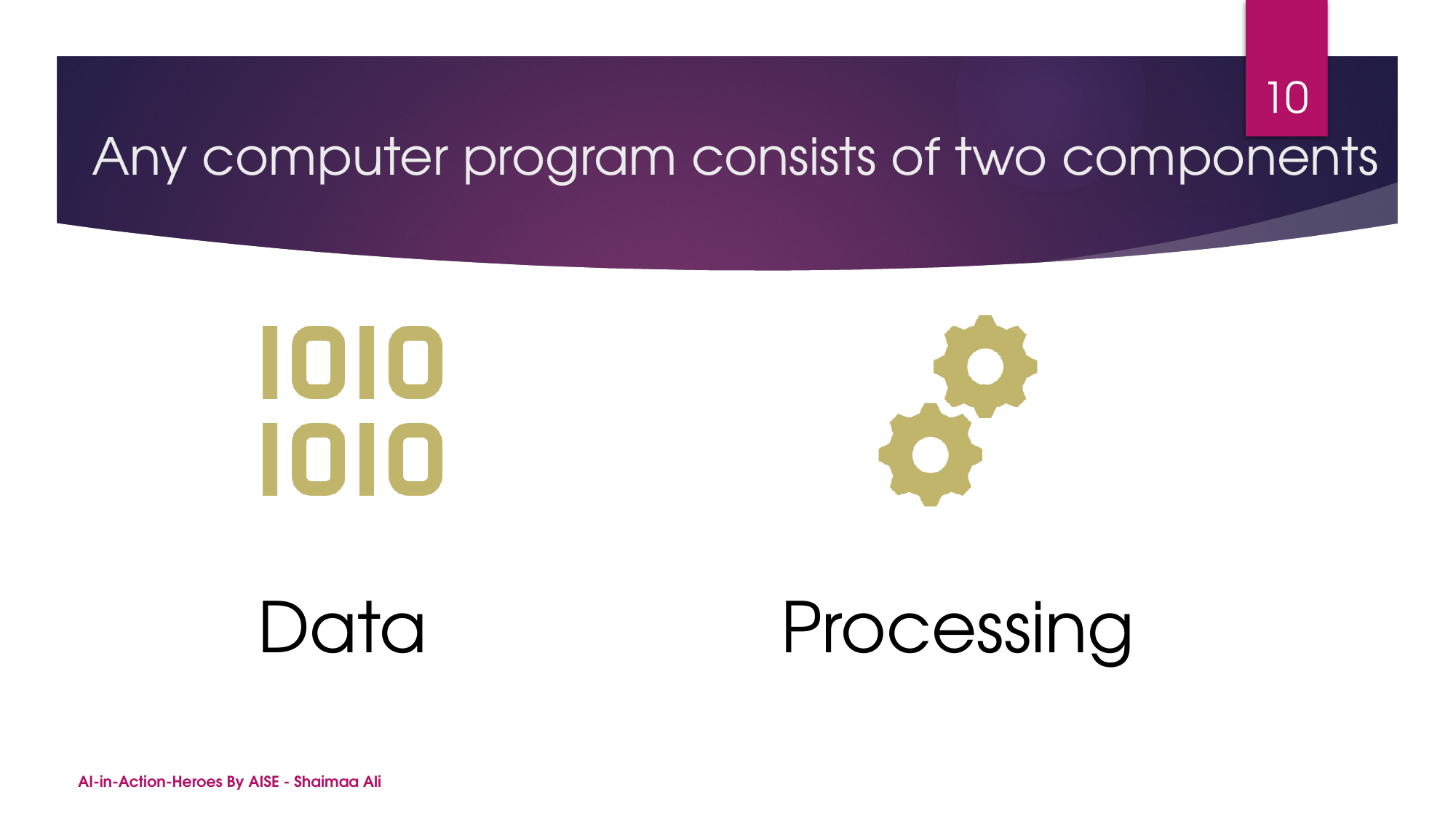

10
# Any computer program consists of two components
Data
Processing
AI-in-Action-Heroes By AISE - Shaimaa Ali